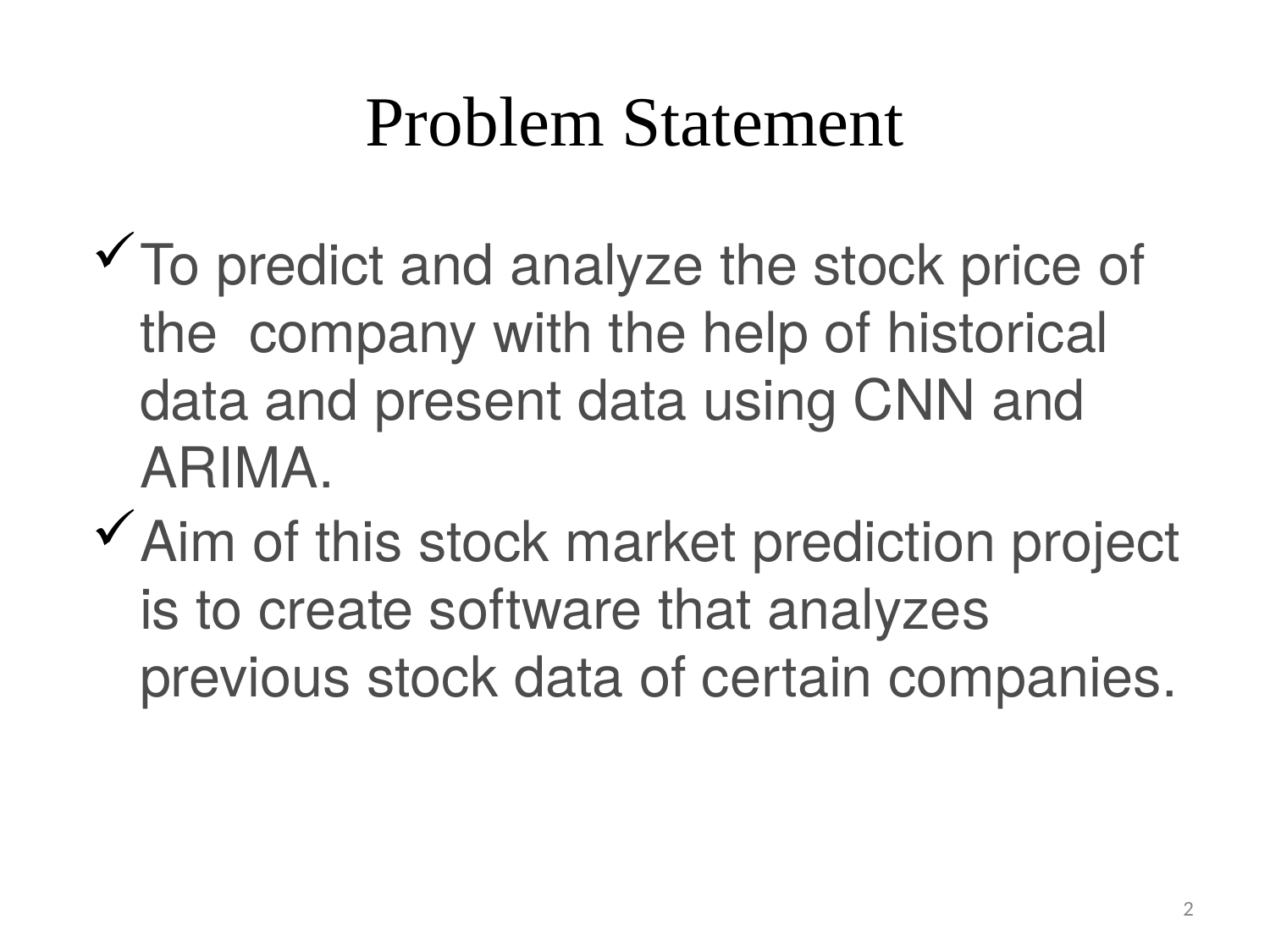

# Problem Statement
To predict and analyze the stock price of the  company with the help of historical data and present data using CNN and ARIMA.
Aim of this stock market prediction project is to create software that analyzes previous stock data of certain companies.

2